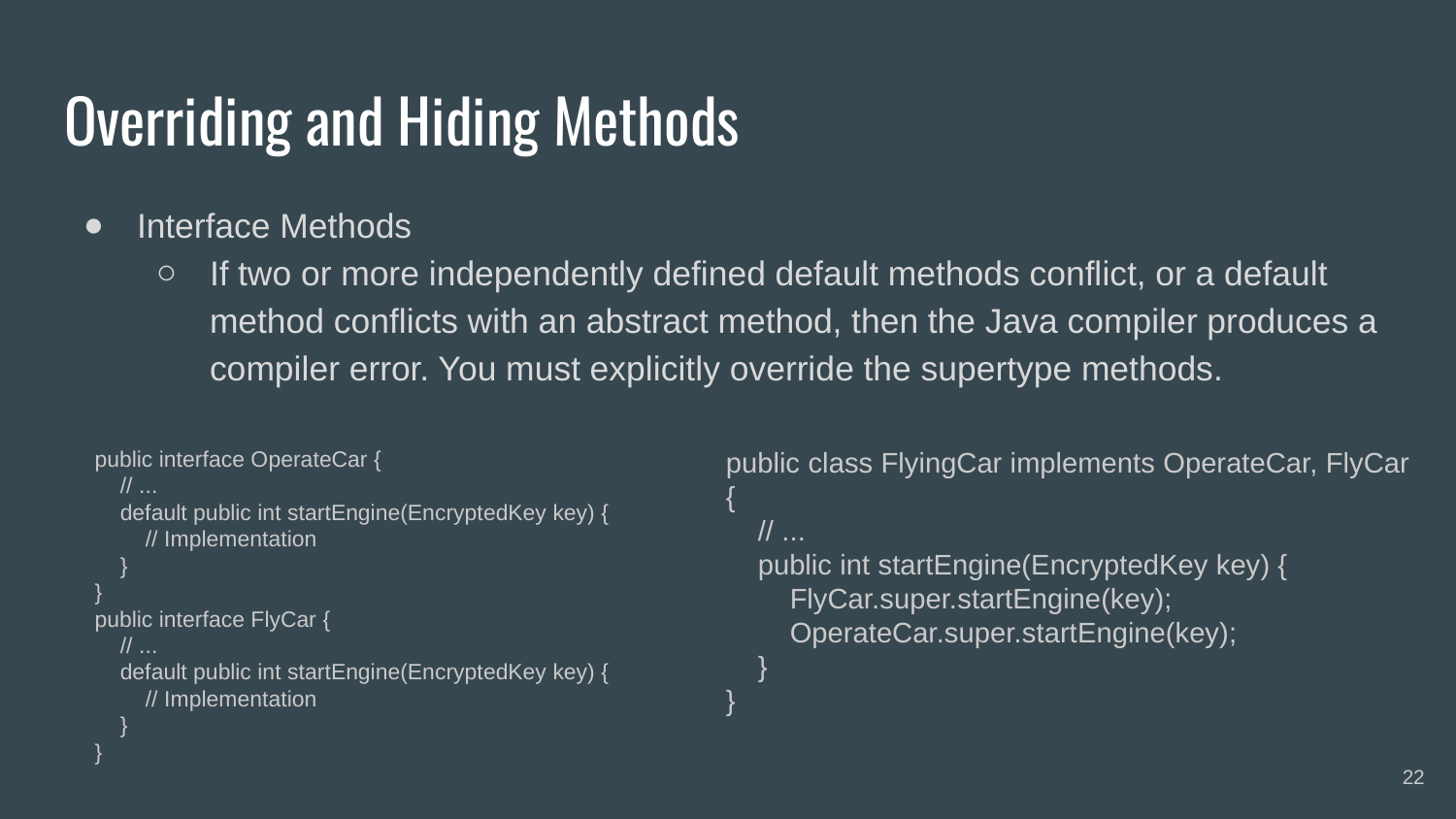

# Overriding and Hiding Methods
Interface Methods
If two or more independently defined default methods conflict, or a default method conflicts with an abstract method, then the Java compiler produces a compiler error. You must explicitly override the supertype methods.

public interface OperateCar {
    // ...
    default public int startEngine(EncryptedKey key) {
        // Implementation
    }
}
public interface FlyCar {
    // ...
    default public int startEngine(EncryptedKey key) {
        // Implementation
    }
}

public class FlyingCar implements OperateCar, FlyCar {
    // ...
    public int startEngine(EncryptedKey key) {
        FlyCar.super.startEngine(key);
        OperateCar.super.startEngine(key);
    }
}

22